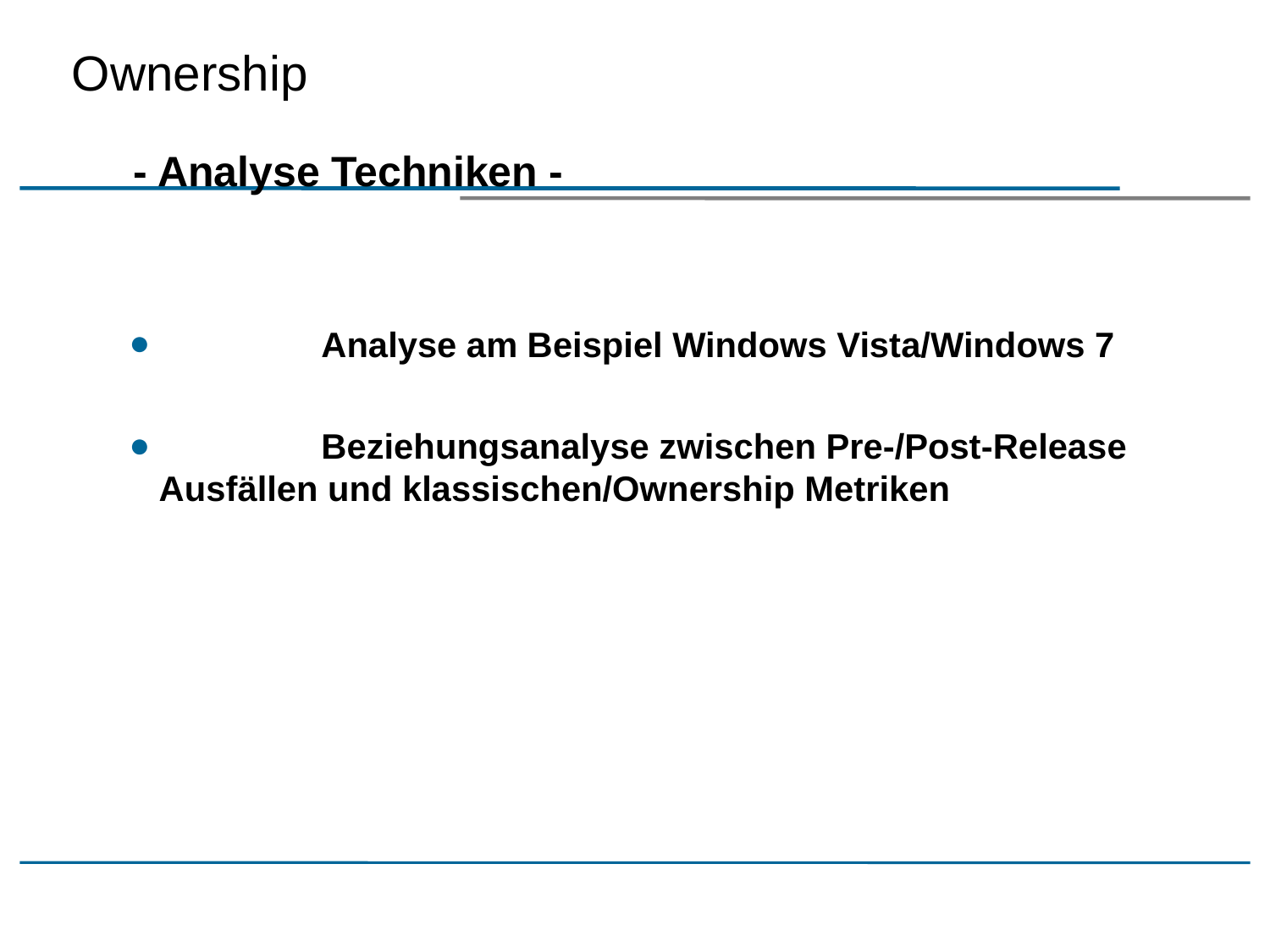

Ownership
- Analyse Techniken -

 	Analyse am Beispiel Windows Vista/Windows 7

 	Beziehungsanalyse zwischen Pre-/Post-Release Ausfällen und klassischen/Ownership Metriken